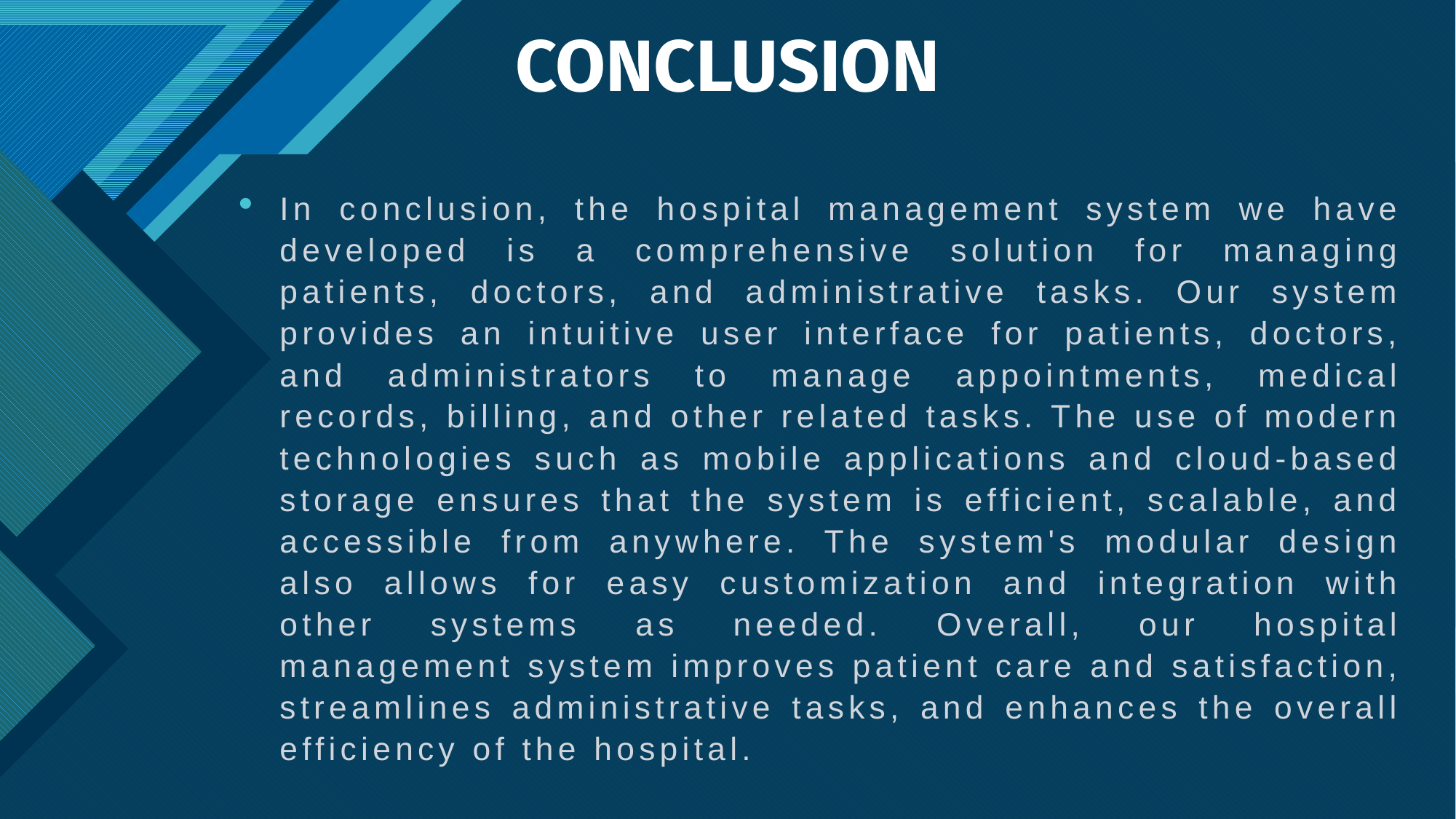

# CONCLUSION
In conclusion, the hospital management system we have developed is a comprehensive solution for managing patients, doctors, and administrative tasks. Our system provides an intuitive user interface for patients, doctors, and administrators to manage appointments, medical records, billing, and other related tasks. The use of modern technologies such as mobile applications and cloud-based storage ensures that the system is efficient, scalable, and accessible from anywhere. The system's modular design also allows for easy customization and integration with other systems as needed. Overall, our hospital management system improves patient care and satisfaction, streamlines administrative tasks, and enhances the overall efficiency of the hospital.